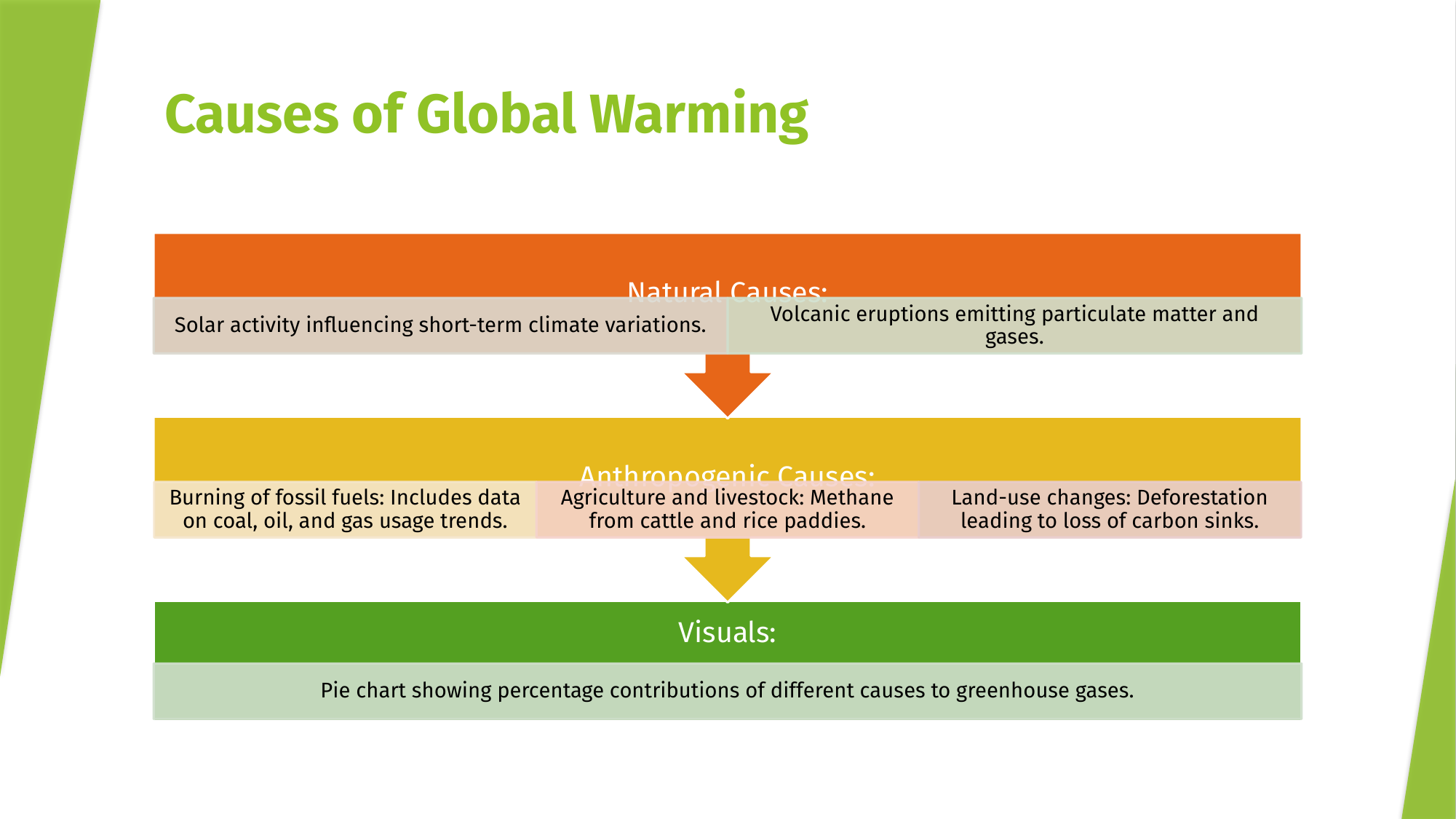

# Causes of Global Warming
Visuals:
Pie chart showing percentage contributions of different causes to greenhouse gases.
Anthropogenic Causes:
Burning of fossil fuels: Includes data on coal, oil, and gas usage trends.
Agriculture and livestock: Methane from cattle and rice paddies.
Land-use changes: Deforestation leading to loss of carbon sinks.
Natural Causes:
Solar activity influencing short-term climate variations.
Volcanic eruptions emitting particulate matter and gases.